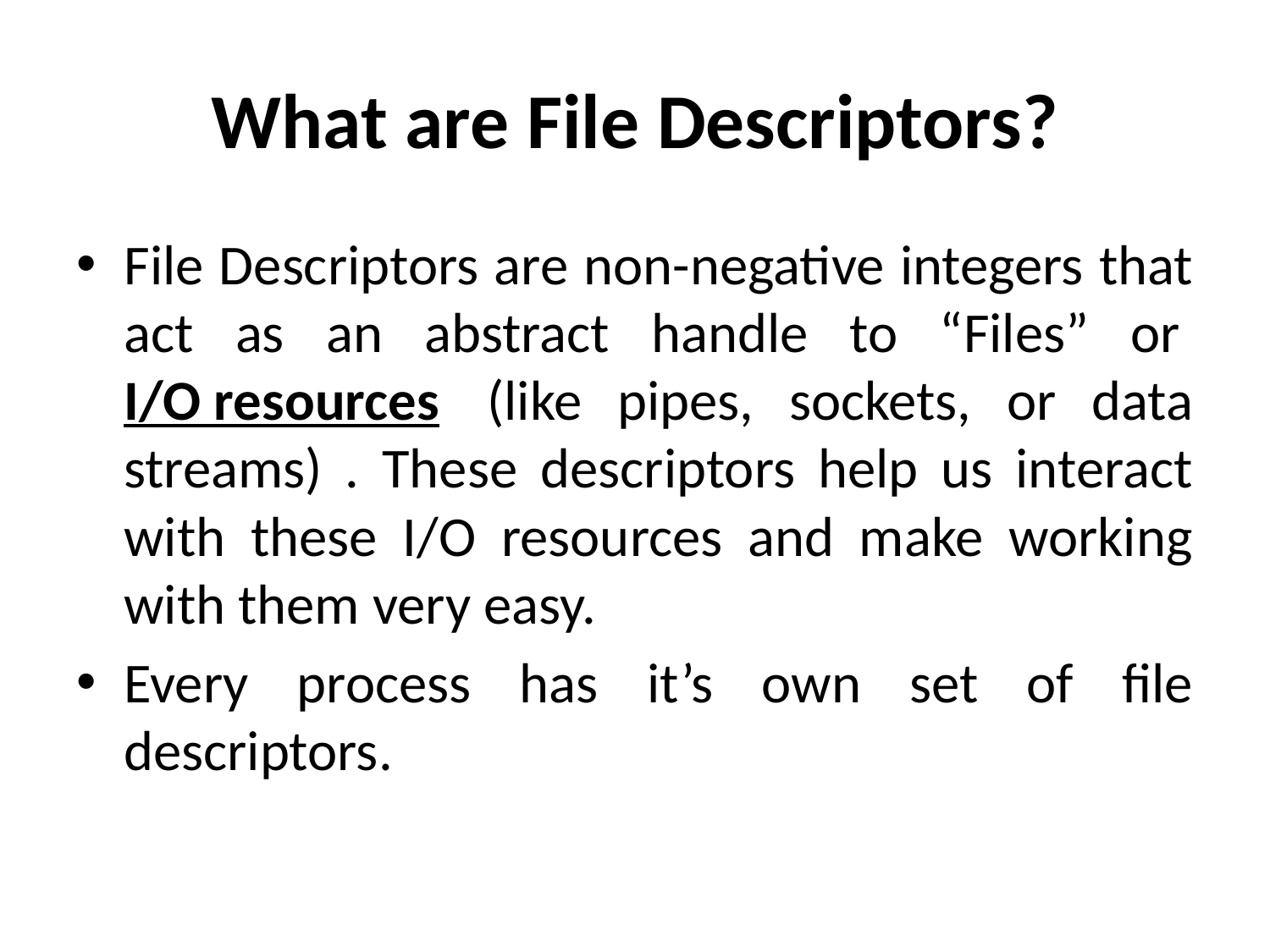

# What are File Descriptors?
File Descriptors are non-negative integers that act as an abstract handle to “Files” or I/O resources  (like pipes, sockets, or data streams) . These descriptors help us interact with these I/O resources and make working with them very easy.
Every process has it’s own set of file descriptors.